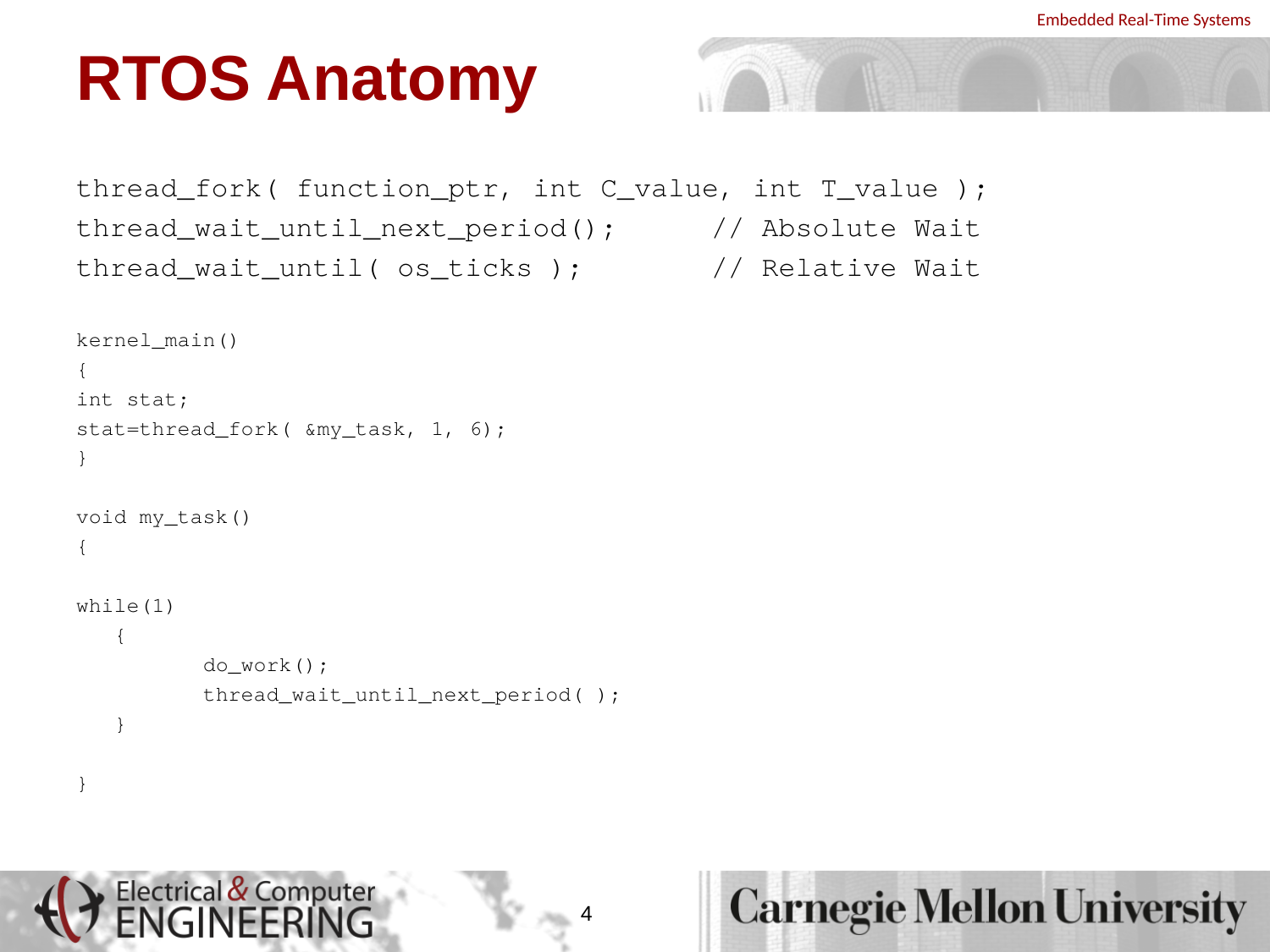

# RTOS Anatomy
thread_fork( function_ptr, int C_value, int T_value );
thread_wait_until_next_period();	// Absolute Wait
thread_wait_until( os_ticks ); 	// Relative Wait

kernel_main()
{
int stat;
stat=thread_fork( &my_task, 1, 6);
}

void my_task()
{

while(1)
   {
	do_work();
	thread_wait_until_next_period( );
   }

}
4